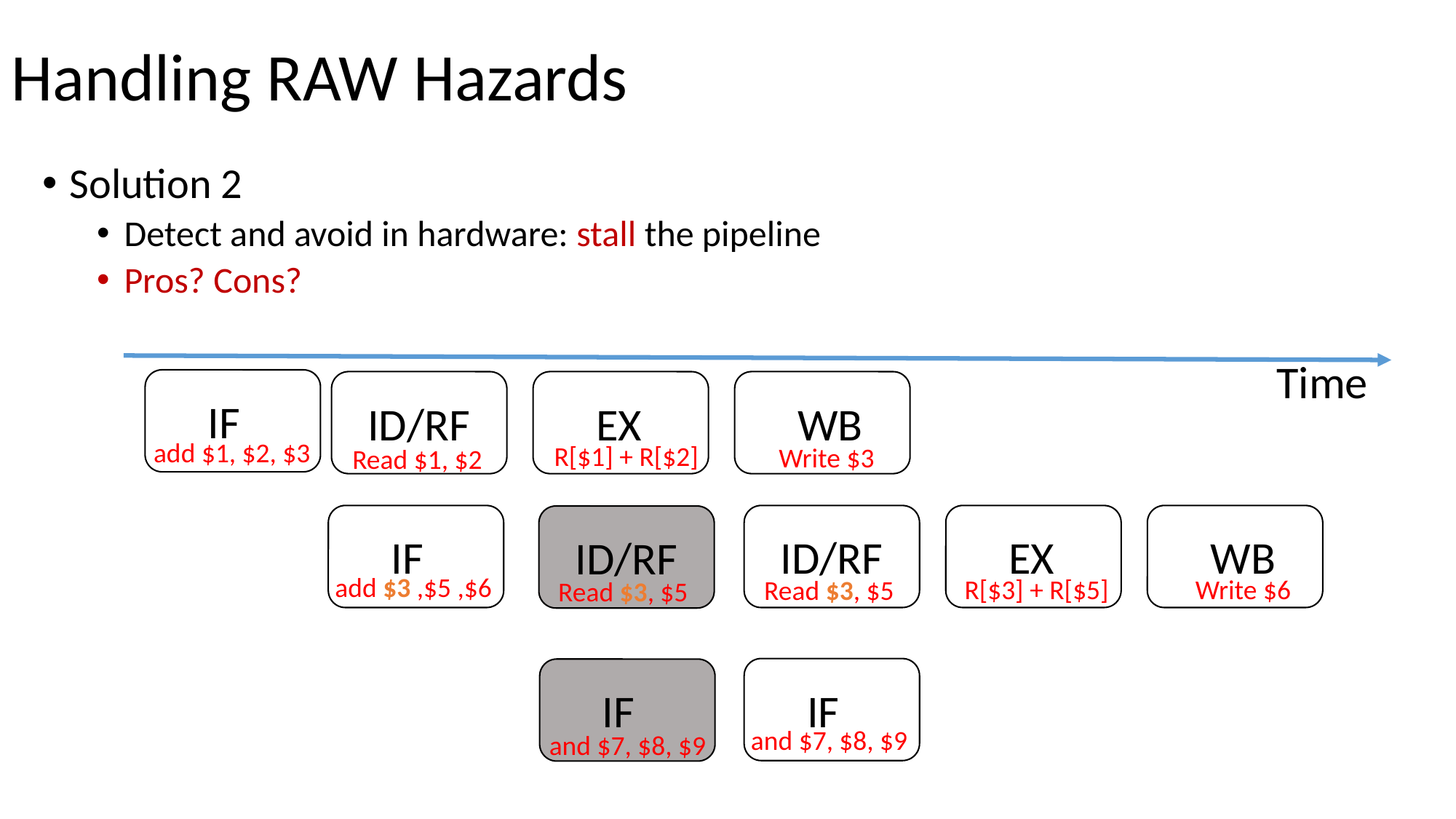

# Handling RAW Hazards
Solution 2
Detect and avoid in hardware: stall the pipeline
Pros? Cons?

Time

IF
ID/RF
EX
WB
add $1, $2, $3
R[$1] + R[$2]
Write $3
Read $1, $2

IF
ID/RF
EX
WB
ID/RF
add $3 ,$5 ,$6
Write $6
R[$3] + R[$5]
Read $3, $5
Read $3, $5

IF
IF
and $7, $8, $9
and $7, $8, $9